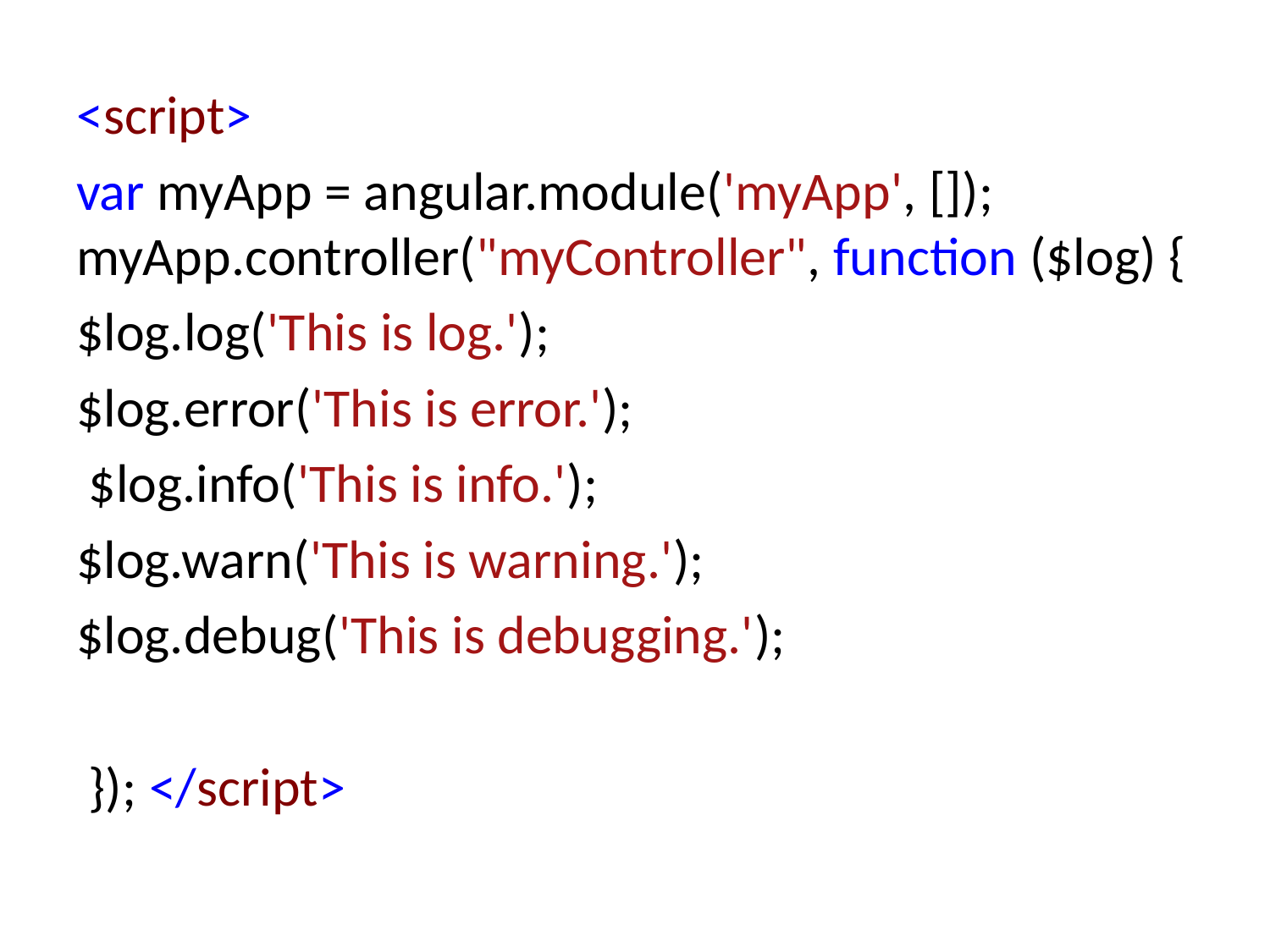

<script>
var myApp = angular.module('myApp', []); myApp.controller("myController", function ($log) {
$log.log('This is log.');
$log.error('This is error.');
 $log.info('This is info.');
$log.warn('This is warning.');
$log.debug('This is debugging.');

 }); </script>